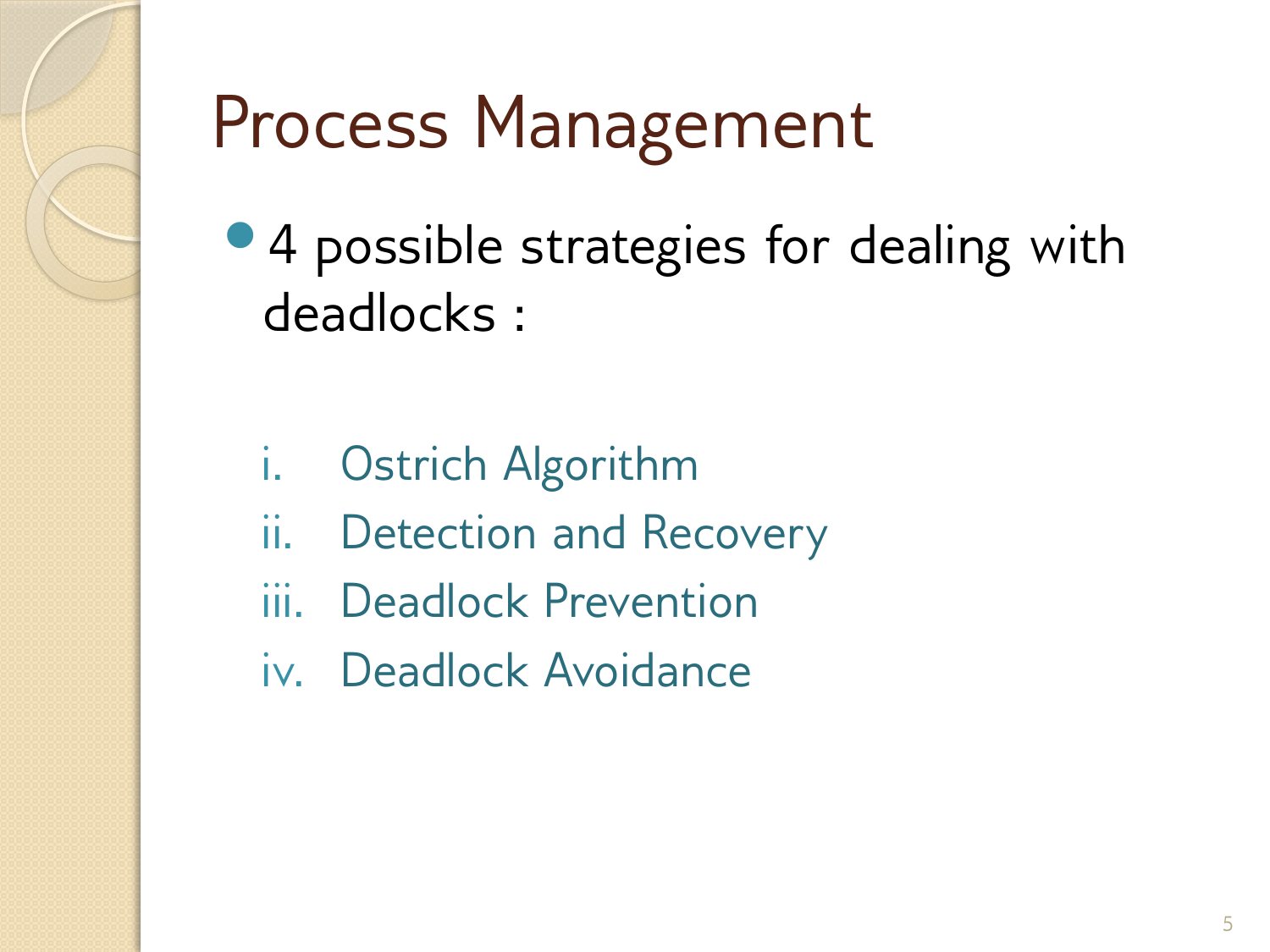

# Process Management
4 possible strategies for dealing with deadlocks :

Ostrich Algorithm
Detection and Recovery
Deadlock Prevention
Deadlock Avoidance

5